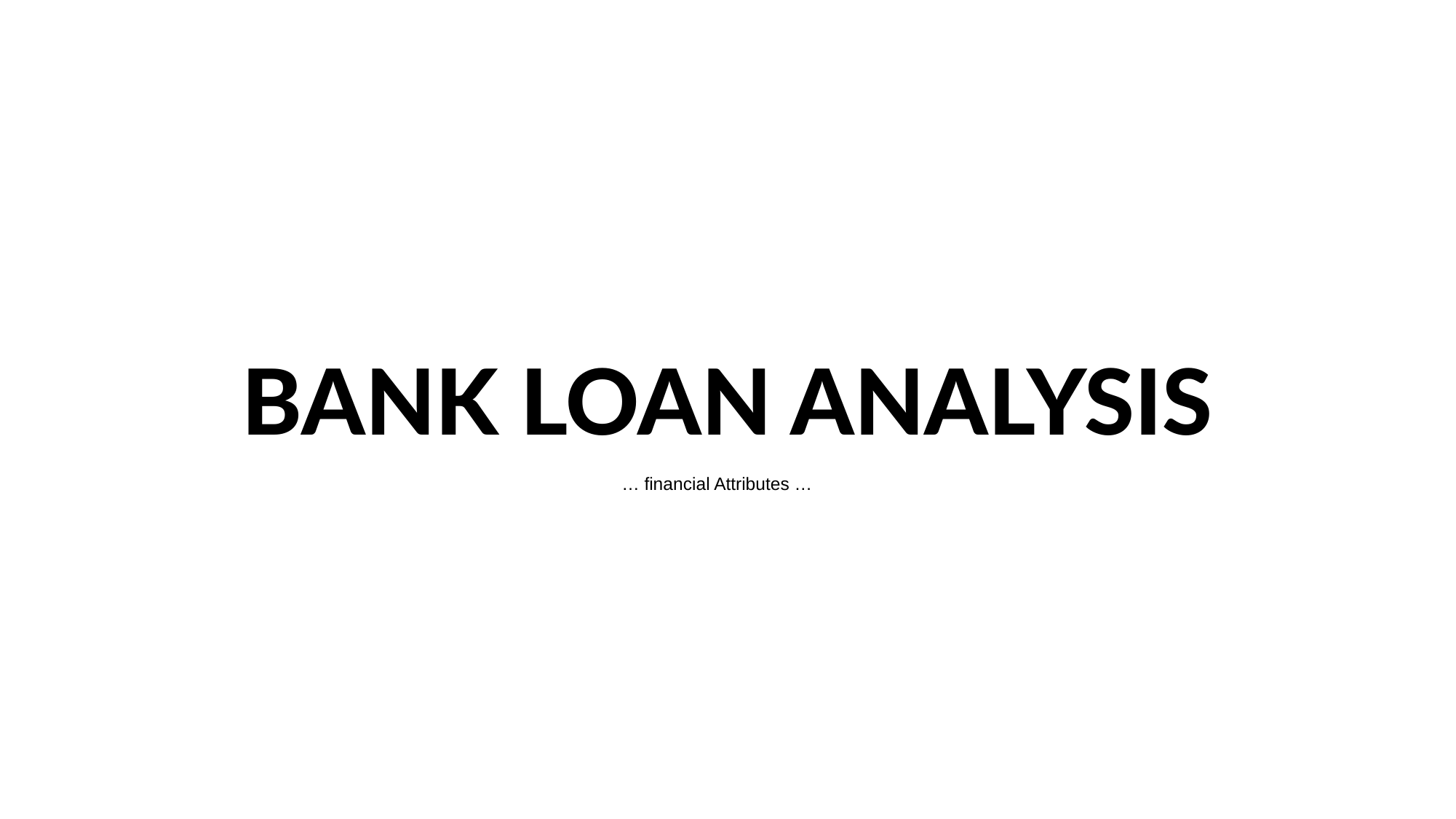

# BANK LOAN ANALYSIS
… financial Attributes …